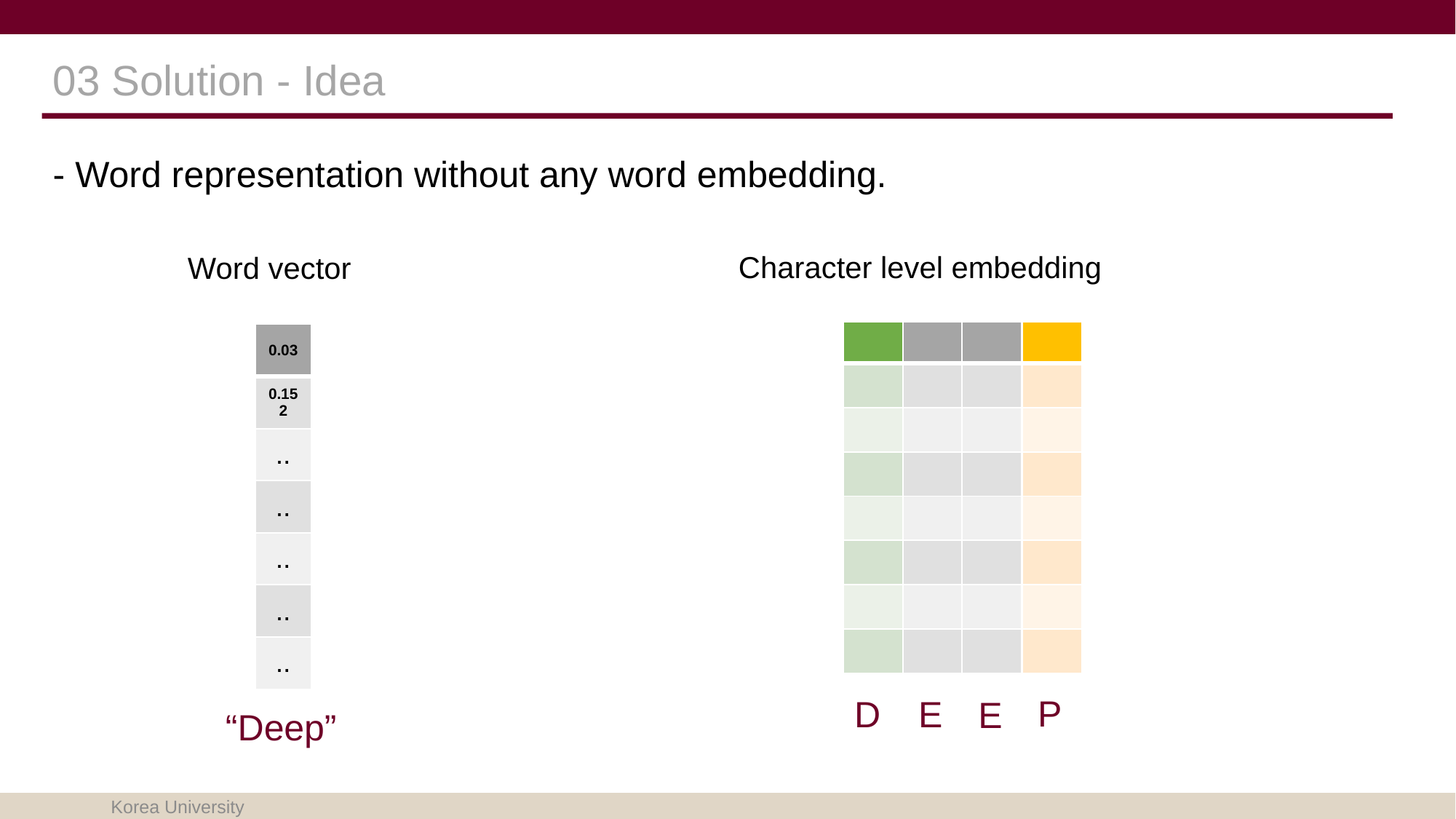

# 03 Solution - Idea

- Word representation without any word embedding.
Character level embedding
Word vector
|  |
| --- |
|  |
|  |
|  |
|  |
|  |
|  |
|  |
|  |  |
| --- | --- |
|  |  |
|  |  |
|  |  |
|  |  |
|  |  |
|  |  |
|  |  |
|  |
| --- |
|  |
|  |
|  |
|  |
|  |
|  |
|  |
| 0.03 |
| --- |
| 0.152 |
| .. |
| .. |
| .. |
| .. |
| .. |
D
E
P
E
“Deep”
Korea University